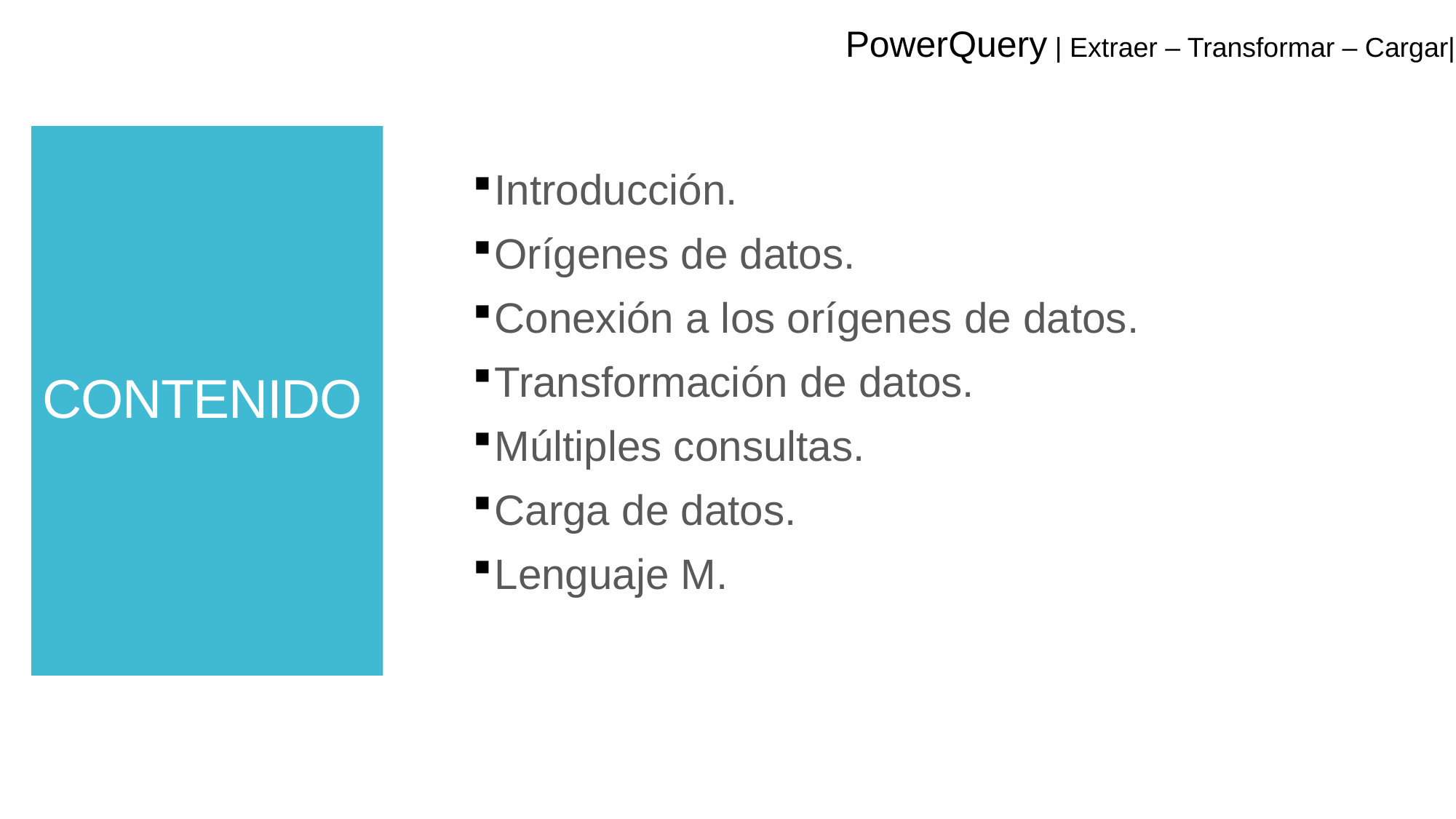

PowerQuery | Extraer – Transformar – Cargar|
Introducción.
Orígenes de datos.
Conexión a los orígenes de datos.
Transformación de datos.
Múltiples consultas.
Carga de datos.
Lenguaje M.

# CONTENIDO